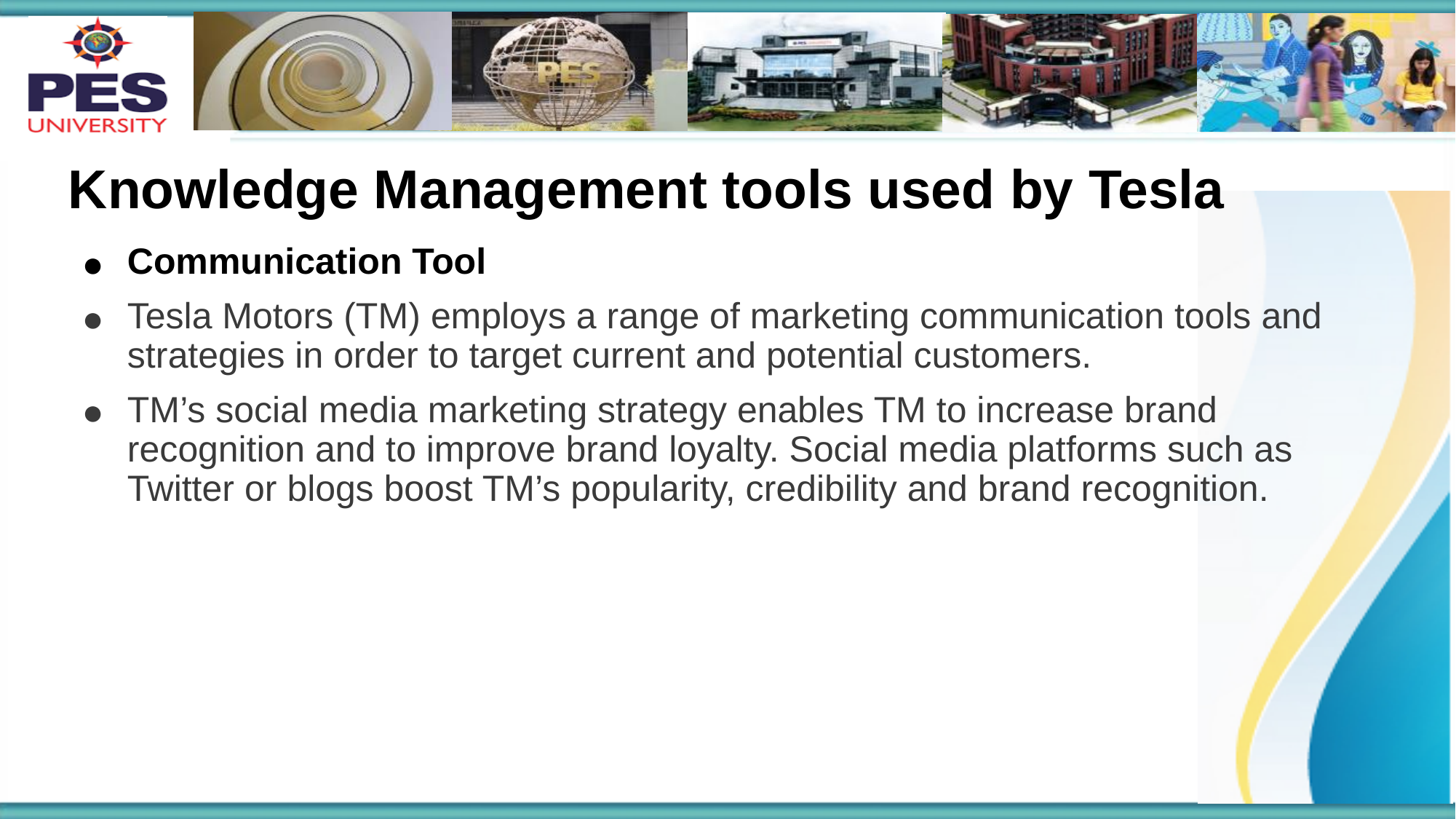

# Knowledge Management tools used by Tesla

Communication Tool
Tesla Motors (TM) employs a range of marketing communication tools and strategies in order to target current and potential customers.
TM’s social media marketing strategy enables TM to increase brand recognition and to improve brand loyalty. Social media platforms such as Twitter or blogs boost TM’s popularity, credibility and brand recognition.